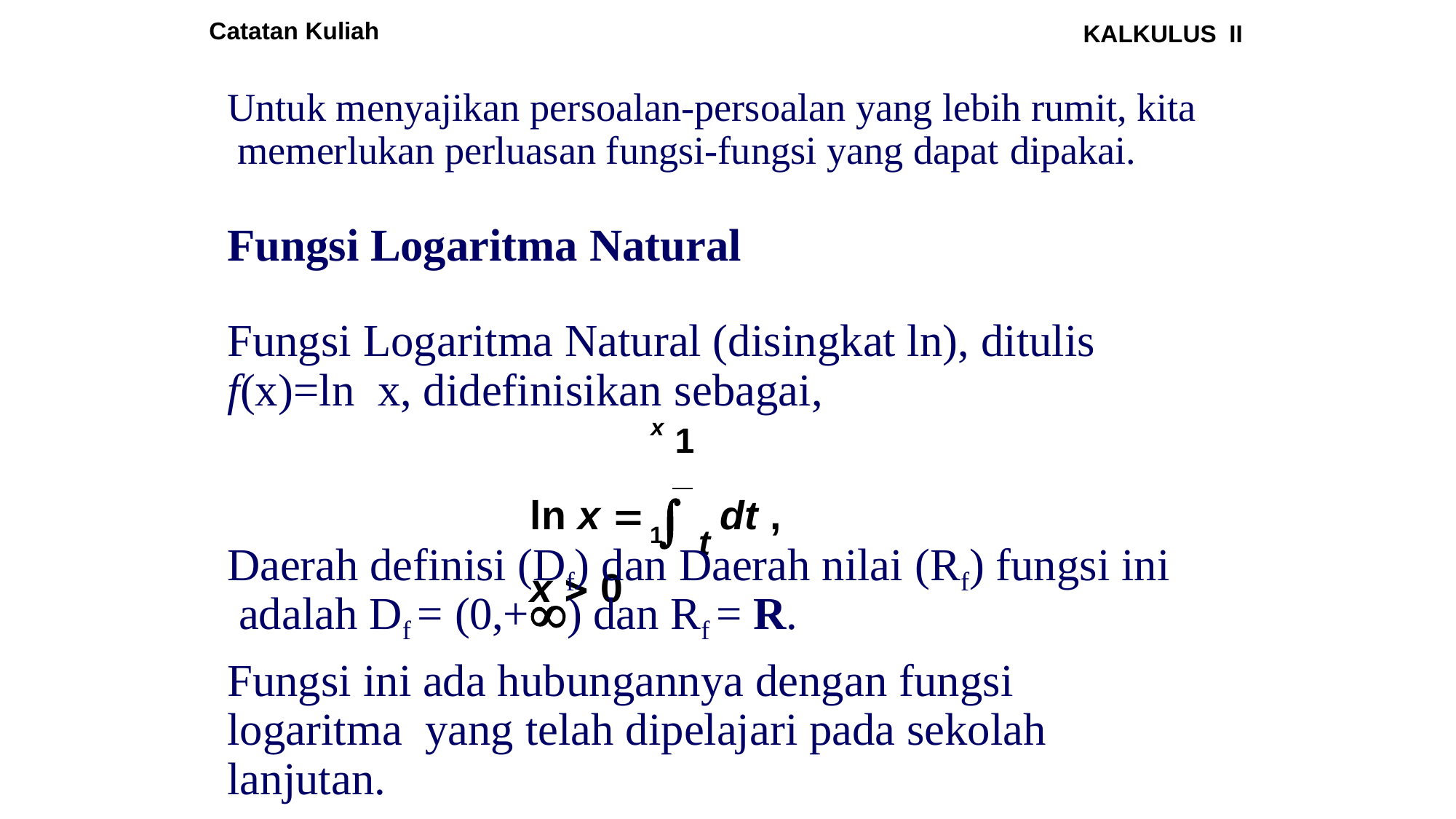

Catatan Kuliah
KALKULUS II
Untuk menyajikan persoalan-persoalan yang lebih rumit, kita  memerlukan perluasan fungsi-fungsi yang dapat dipakai.

Fungsi Logaritma Natural
Fungsi Logaritma Natural (disingkat ln), ditulis f(x)=ln  x, didefinisikan sebagai,
x 1
ln x = ∫ t dt ,	x > 0

1
Daerah definisi (Df) dan Daerah nilai (Rf) fungsi ini  adalah Df = (0,+∞) dan Rf = R.
Fungsi ini ada hubungannya dengan fungsi logaritma  yang telah dipelajari pada sekolah lanjutan.